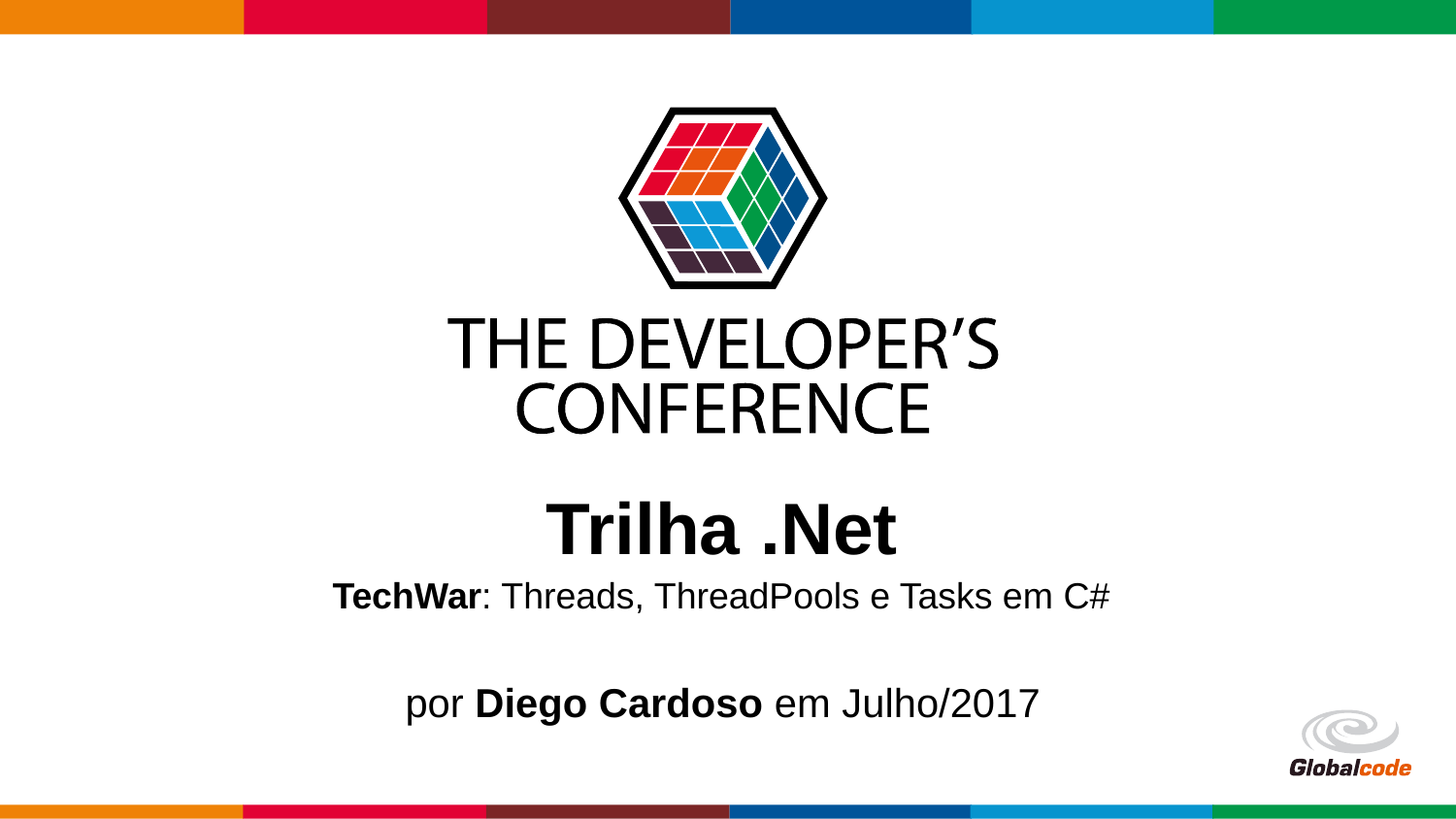

# Trilha .Net
TechWar: Threads, ThreadPools e Tasks em C#

por Diego Cardoso em Julho/2017